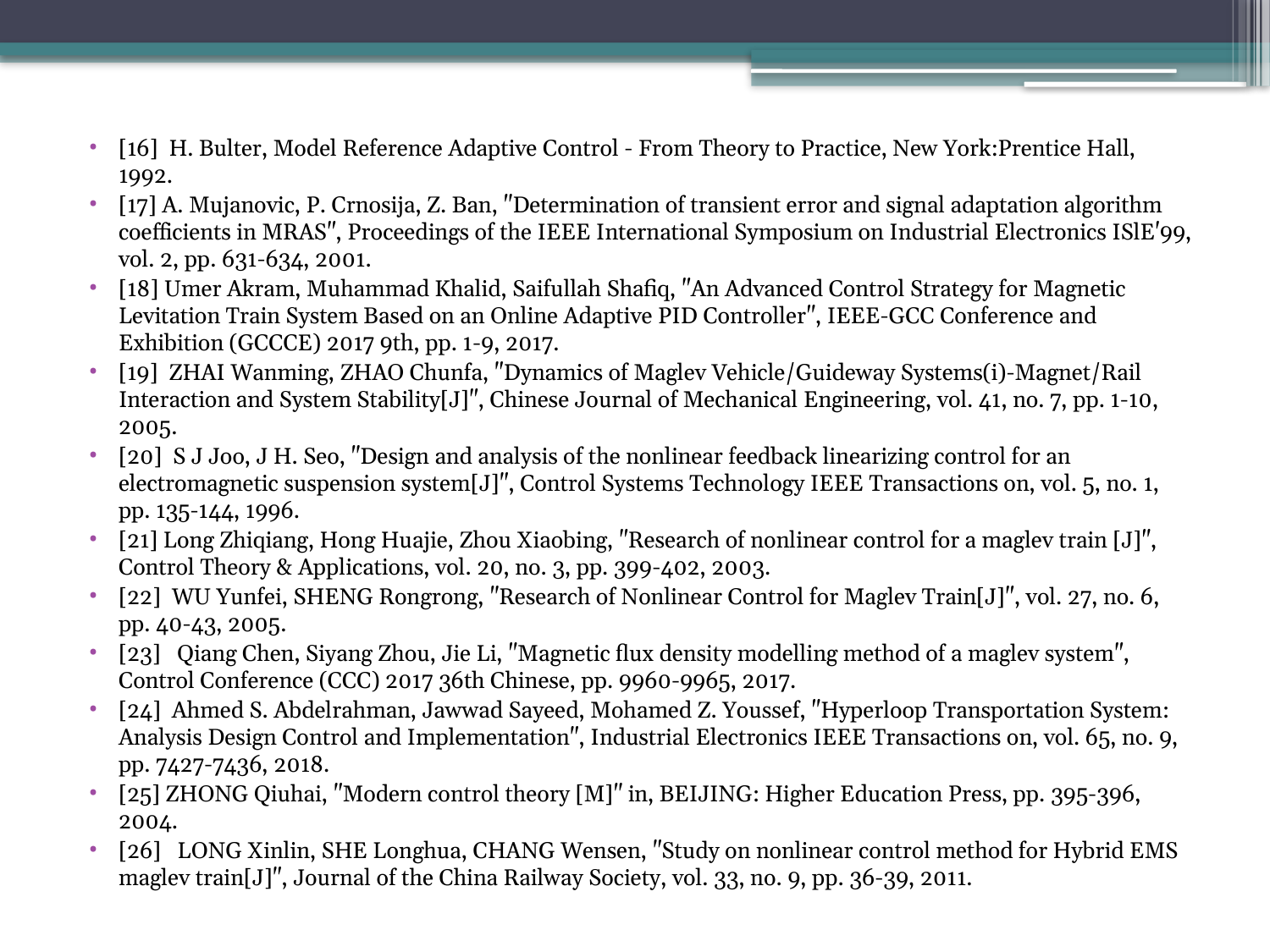

[16]  H. Bulter, Model Reference Adaptive Control - From Theory to Practice, New York:Prentice Hall, 1992.
[17] A. Mujanovic, P. Crnosija, Z. Ban, "Determination of transient error and signal adaptation algorithm coefficients in MRAS", Proceedings of the IEEE International Symposium on Industrial Electronics ISlE'99, vol. 2, pp. 631-634, 2001.
[18] Umer Akram, Muhammad Khalid, Saifullah Shafiq, "An Advanced Control Strategy for Magnetic Levitation Train System Based on an Online Adaptive PID Controller", IEEE-GCC Conference and Exhibition (GCCCE) 2017 9th, pp. 1-9, 2017.
[19]  ZHAI Wanming, ZHAO Chunfa, "Dynamics of Maglev Vehicle/Guideway Systems(i)-Magnet/Rail Interaction and System Stability[J]", Chinese Journal of Mechanical Engineering, vol. 41, no. 7, pp. 1-10, 2005.
[20]  S J Joo, J H. Seo, "Design and analysis of the nonlinear feedback linearizing control for an electromagnetic suspension system[J]", Control Systems Technology IEEE Transactions on, vol. 5, no. 1, pp. 135-144, 1996.
[21] Long Zhiqiang, Hong Huajie, Zhou Xiaobing, "Research of nonlinear control for a maglev train [J]", Control Theory & Applications, vol. 20, no. 3, pp. 399-402, 2003.
[22]  WU Yunfei, SHENG Rongrong, "Research of Nonlinear Control for Maglev Train[J]", vol. 27, no. 6, pp. 40-43, 2005.
[23]   Qiang Chen, Siyang Zhou, Jie Li, "Magnetic flux density modelling method of a maglev system", Control Conference (CCC) 2017 36th Chinese, pp. 9960-9965, 2017.
[24]  Ahmed S. Abdelrahman, Jawwad Sayeed, Mohamed Z. Youssef, "Hyperloop Transportation System: Analysis Design Control and Implementation", Industrial Electronics IEEE Transactions on, vol. 65, no. 9, pp. 7427-7436, 2018.
[25] ZHONG Qiuhai, "Modern control theory [M]" in, BEIJING: Higher Education Press, pp. 395-396, 2004.
[26]   LONG Xinlin, SHE Longhua, CHANG Wensen, "Study on nonlinear control method for Hybrid EMS maglev train[J]", Journal of the China Railway Society, vol. 33, no. 9, pp. 36-39, 2011.